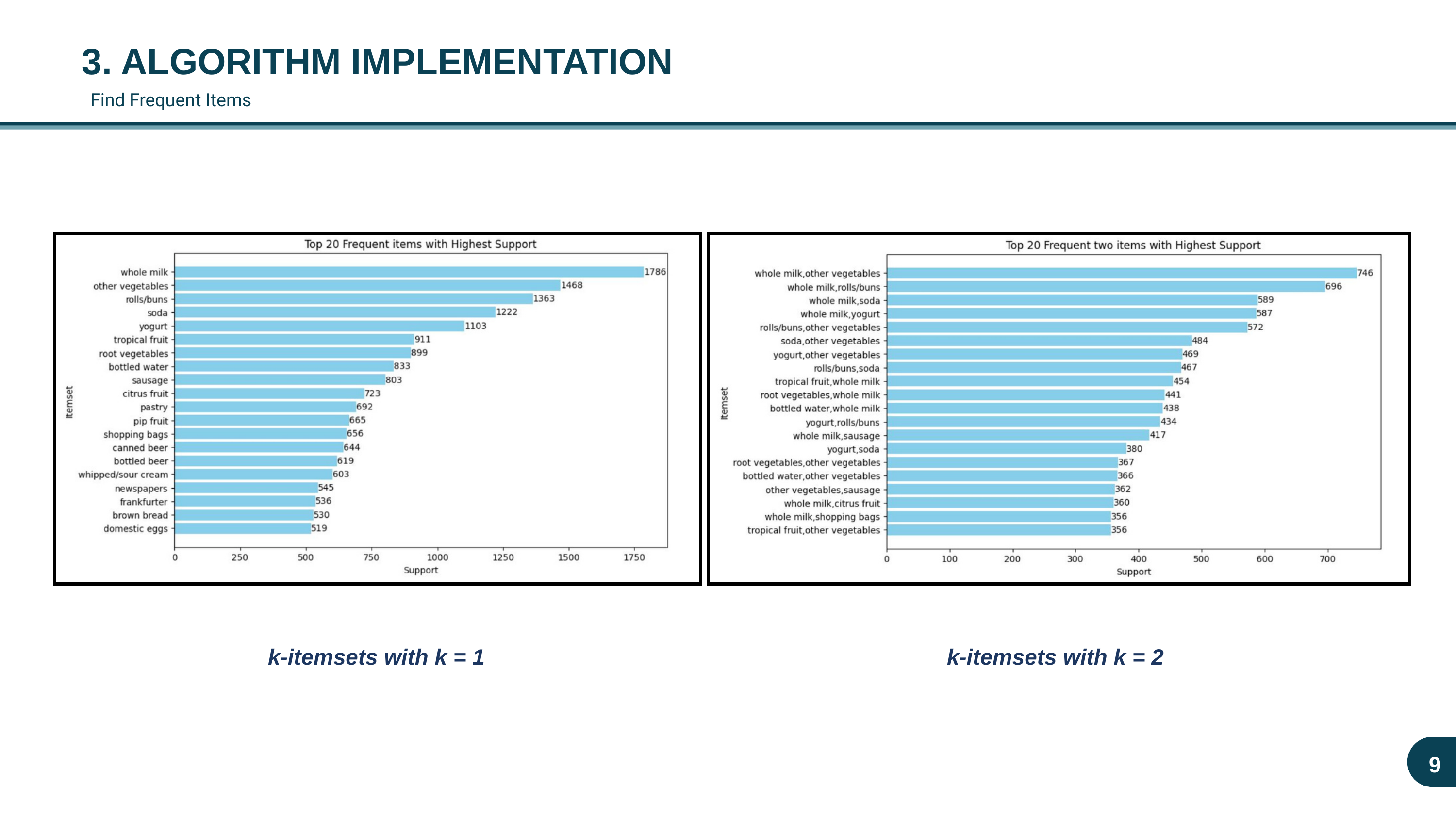

3. ALGORITHM IMPLEMENTATION

Find Frequent Items

k-itemsets with k = 1
k-itemsets with k = 2

9